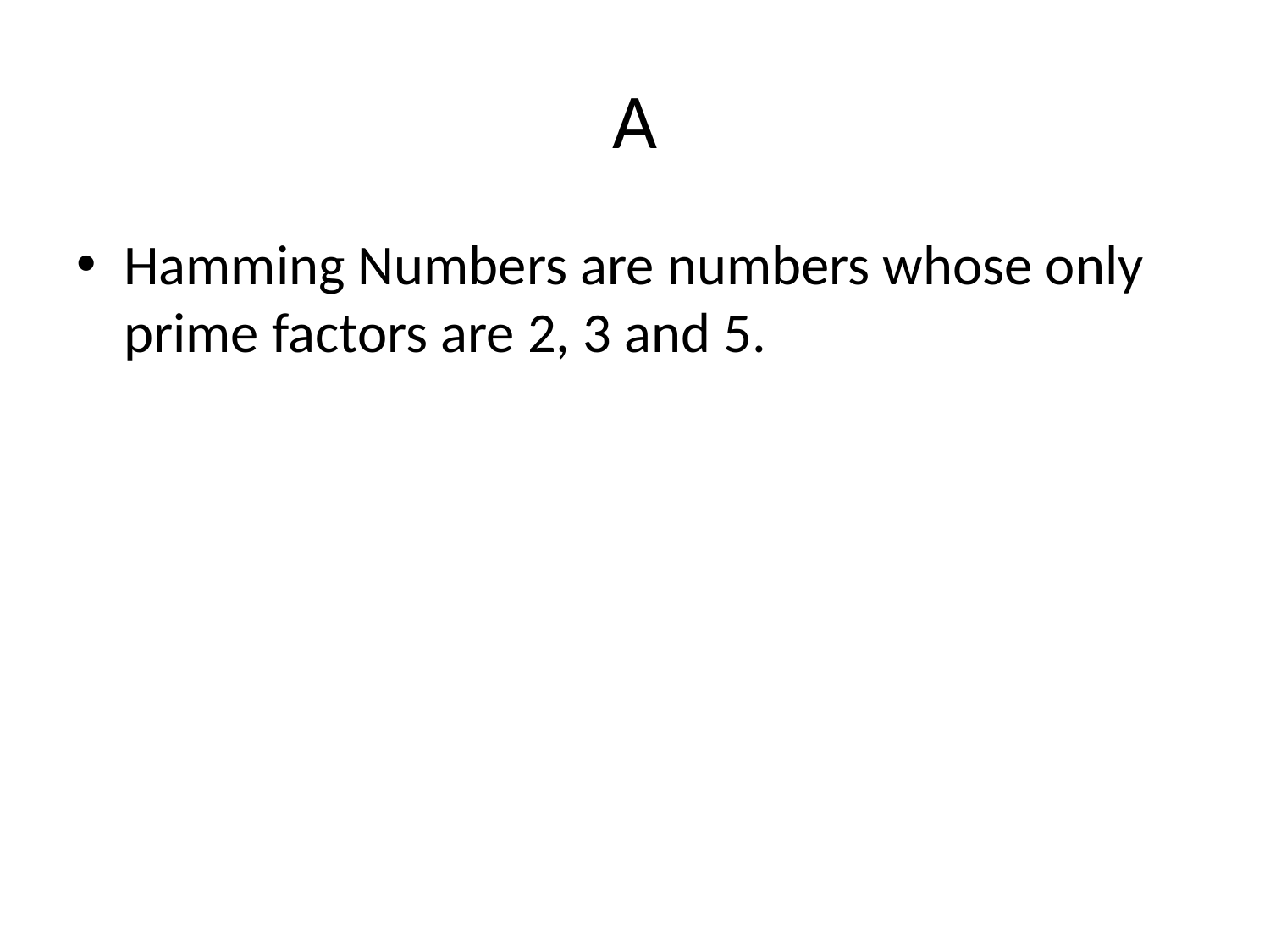

# A
Hamming Numbers are numbers whose only prime factors are 2, 3 and 5.